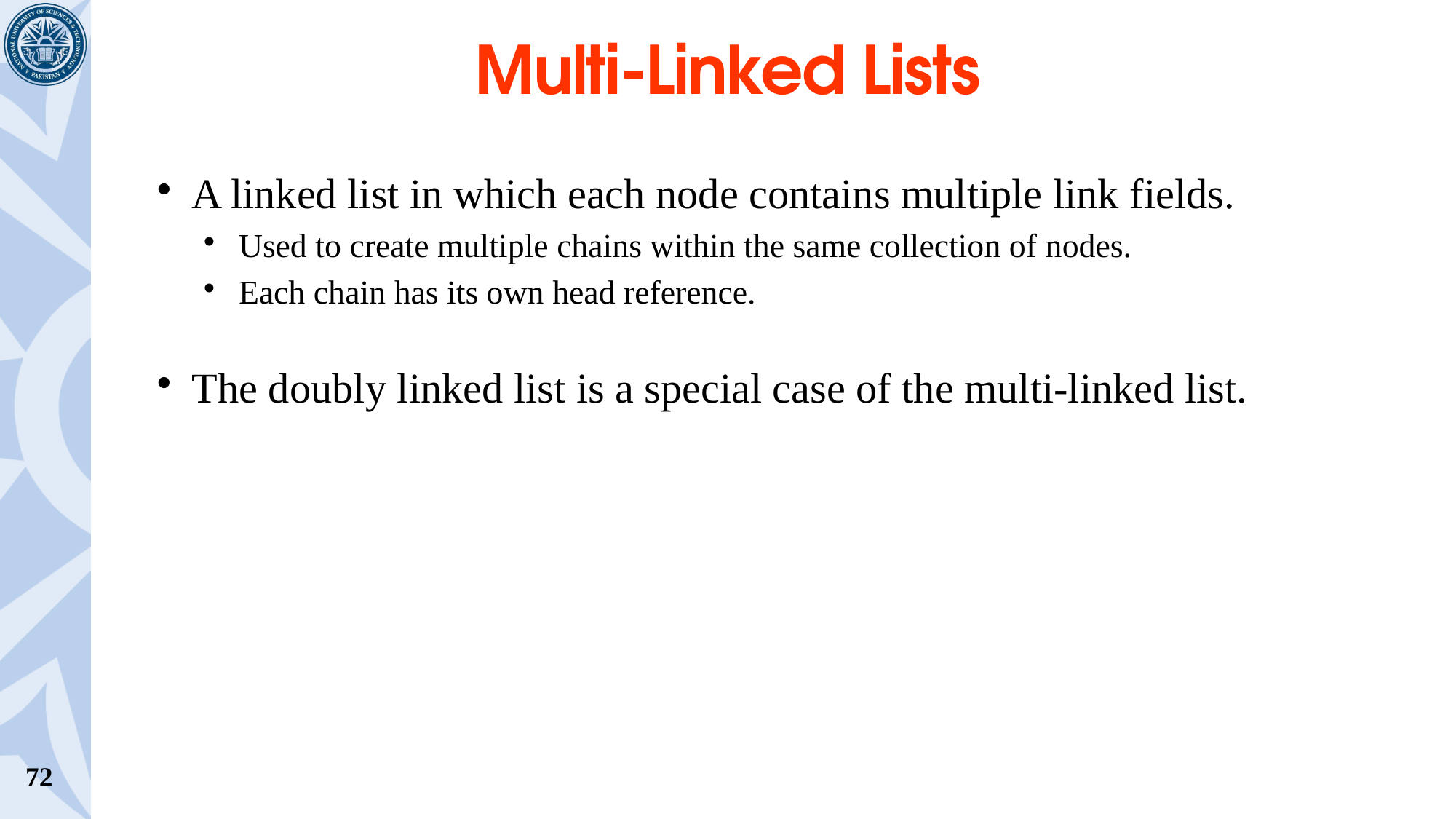

# Multi-Linked Lists
A linked list in which each node contains multiple link fields.
Used to create multiple chains within the same collection of nodes.
Each chain has its own head reference.
The doubly linked list is a special case of the multi-linked list.
72
  –